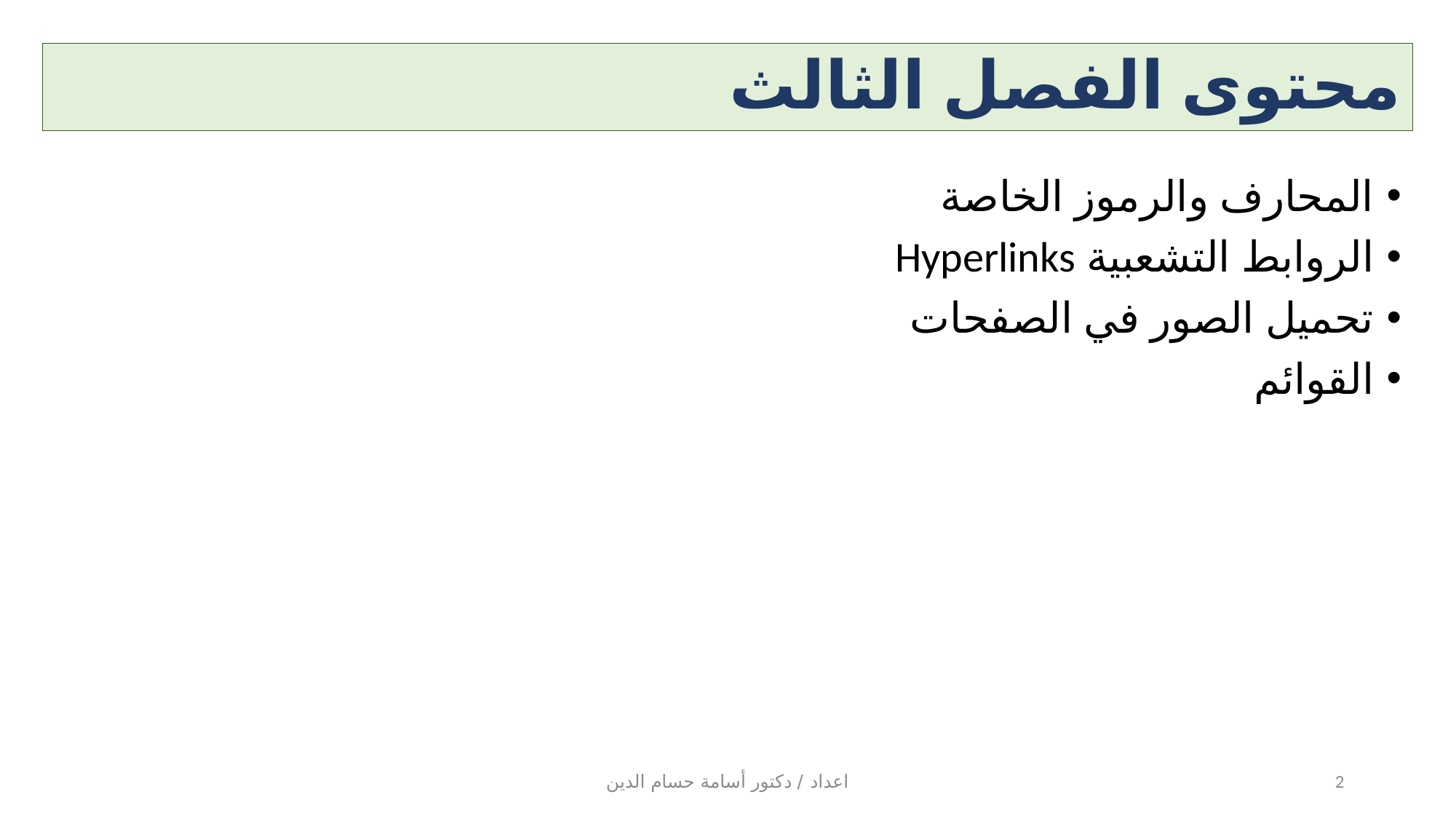

# محتوى الفصل الثالث
المحارف والرموز الخاصة
الروابط التشعبية Hyperlinks
تحميل الصور في الصفحات
القوائم
اعداد / دكتور أسامة حسام الدين
2